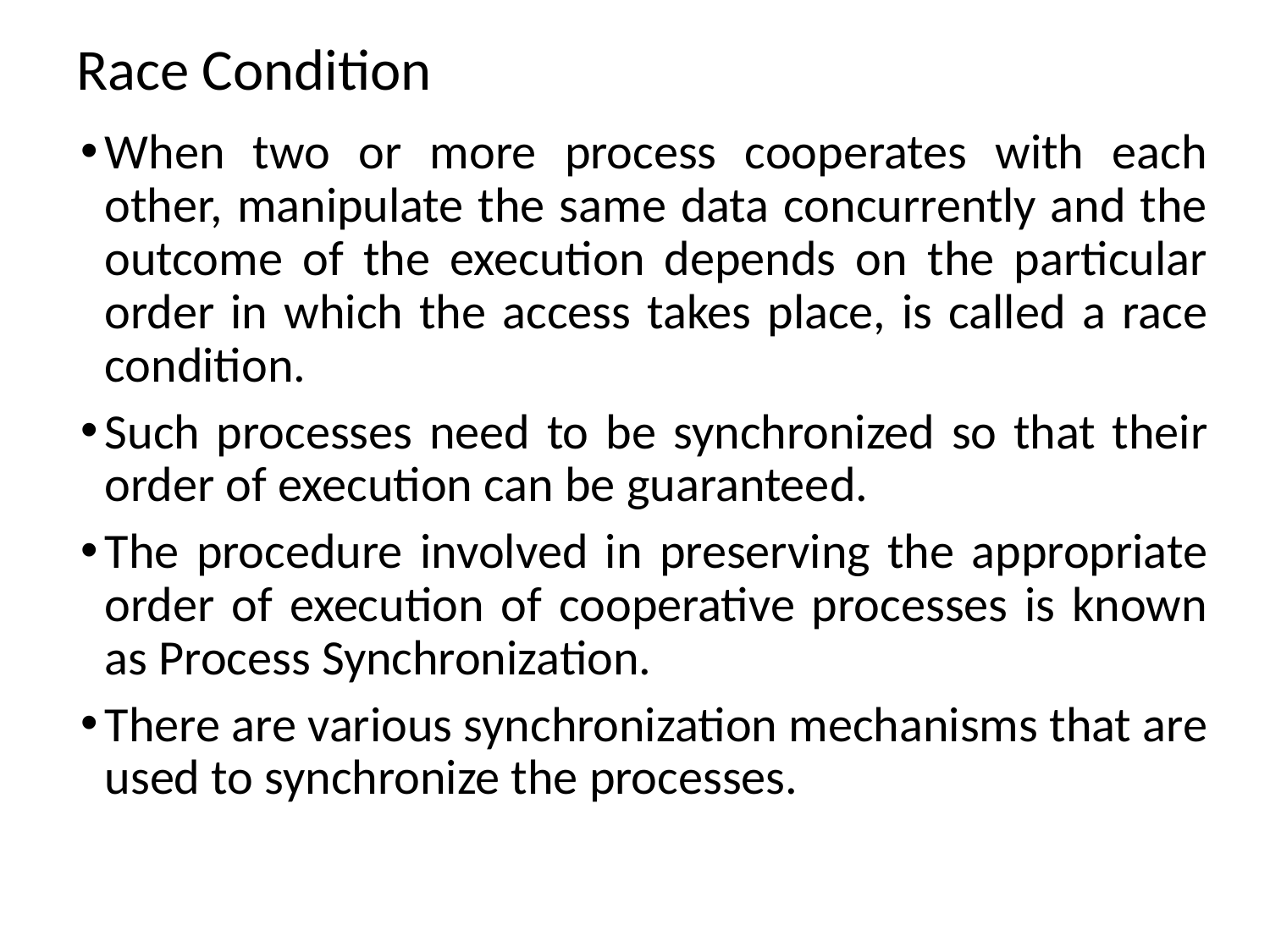

# Race Condition
When two or more process cooperates with each other, manipulate the same data concurrently and the outcome of the execution depends on the particular order in which the access takes place, is called a race condition.
Such processes need to be synchronized so that their order of execution can be guaranteed.
The procedure involved in preserving the appropriate order of execution of cooperative processes is known as Process Synchronization.
There are various synchronization mechanisms that are used to synchronize the processes.